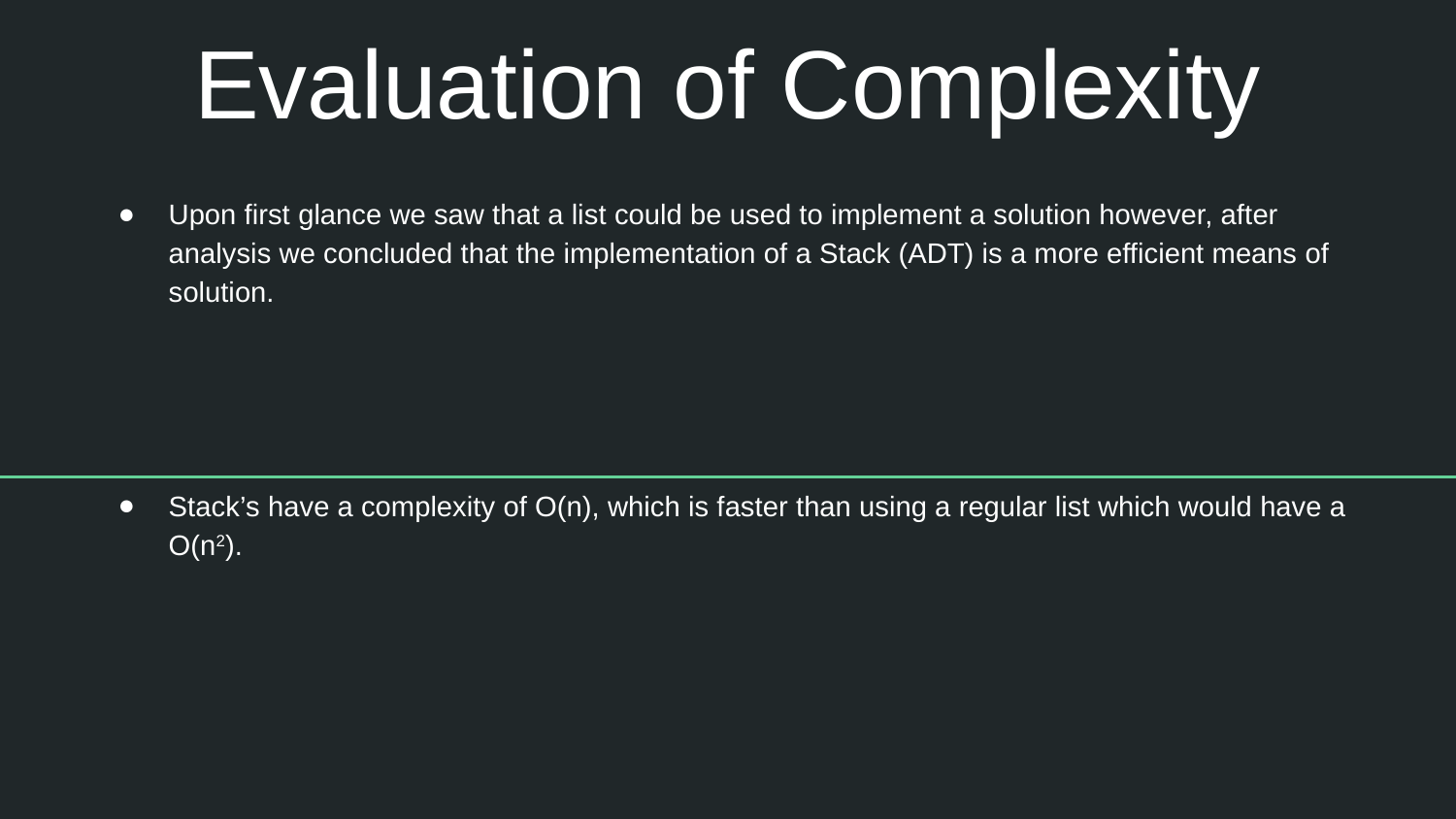

# Evaluation of Complexity
Upon first glance we saw that a list could be used to implement a solution however, after analysis we concluded that the implementation of a Stack (ADT) is a more efficient means of solution.

Stack’s have a complexity of O(n), which is faster than using a regular list which would have a O(n2).